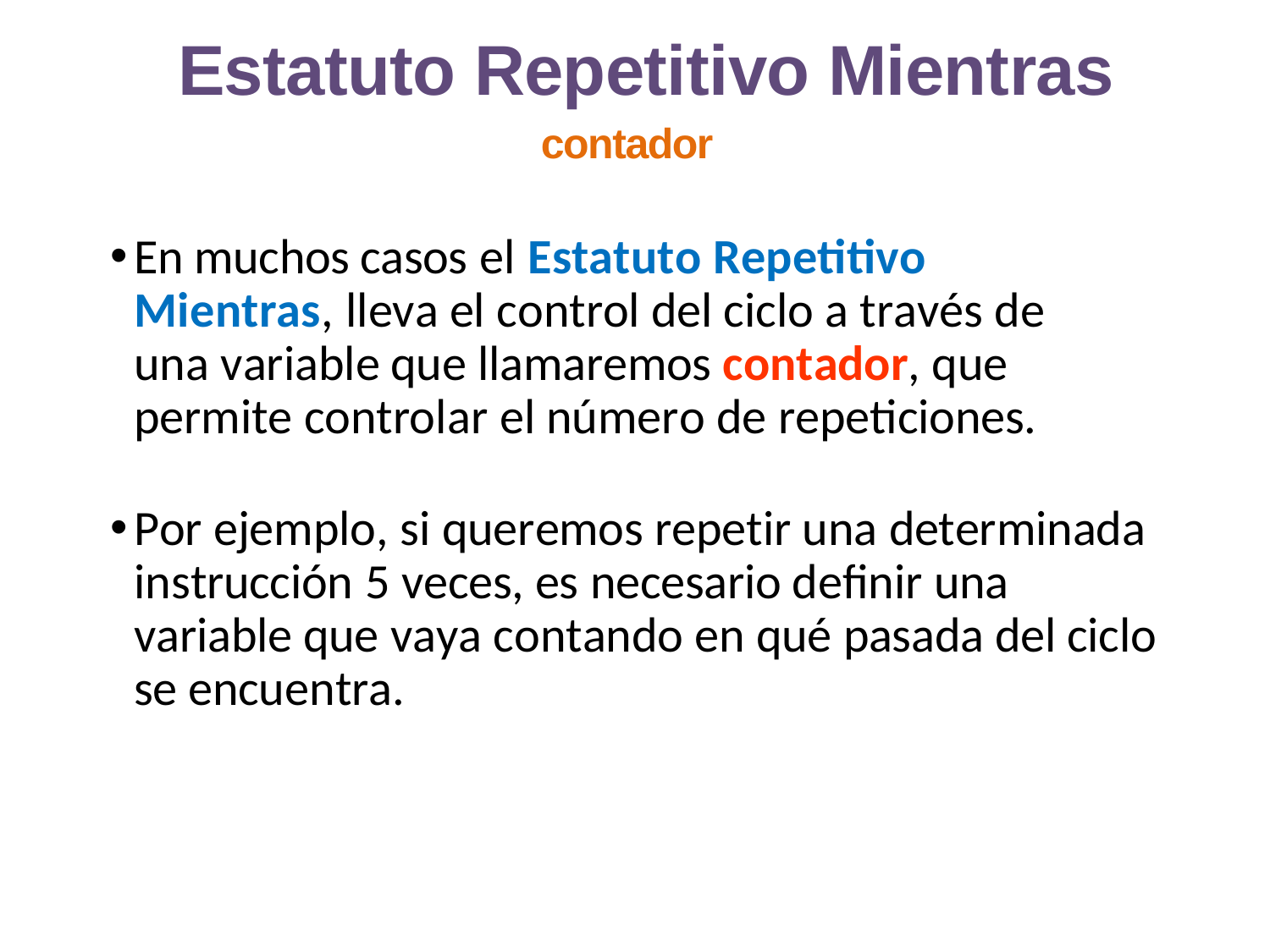

# Estatuto Repetitivo Mientras
contador
En muchos casos el Estatuto Repetitivo Mientras, lleva el control del ciclo a través de una variable que llamaremos contador, que permite controlar el número de repeticiones.

Por ejemplo, si queremos repetir una determinada instrucción 5 veces, es necesario definir una variable que vaya contando en qué pasada del ciclo se encuentra.